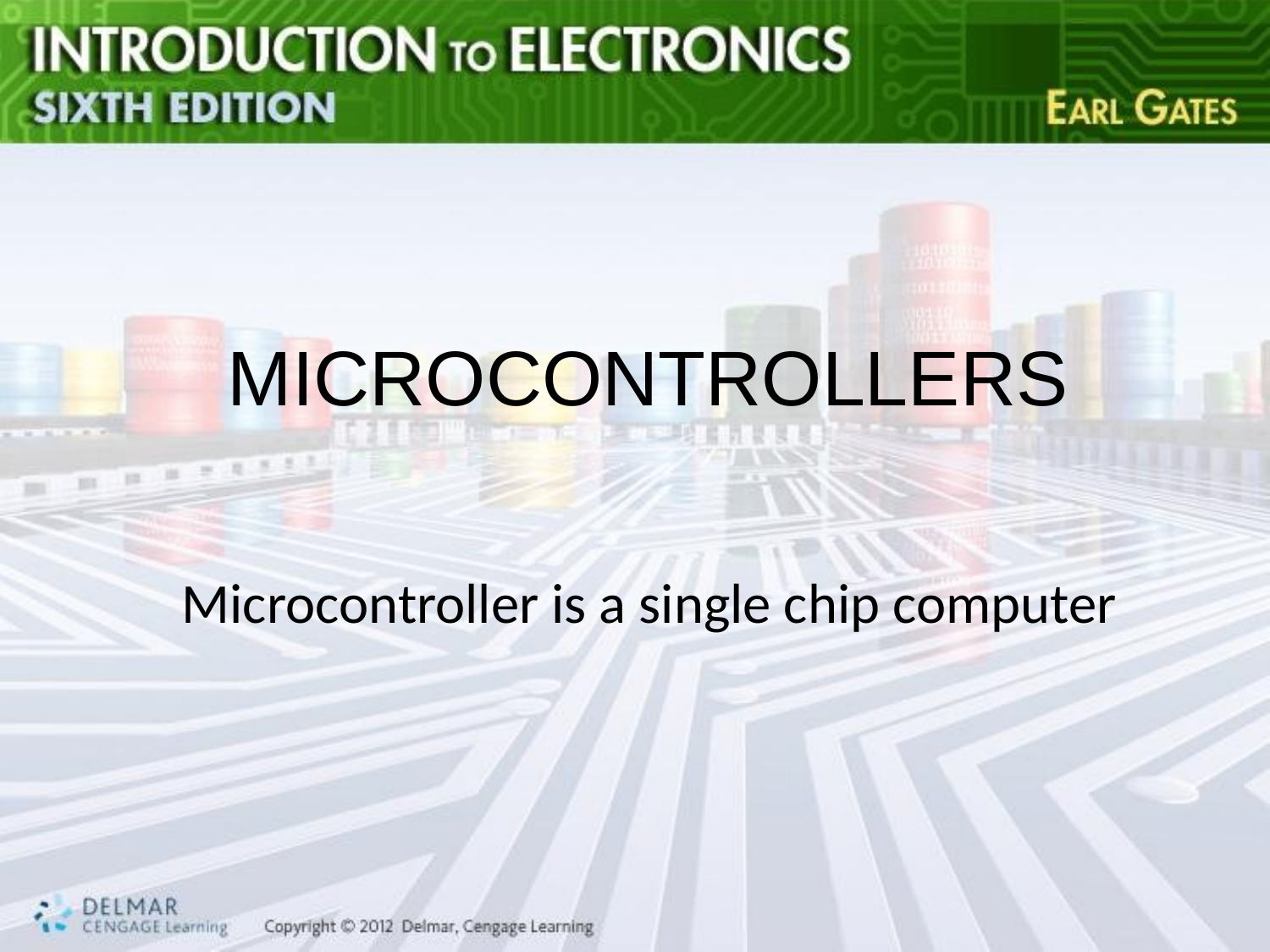

#
MICROCONTROLLERS
Microcontroller is a single chip computer